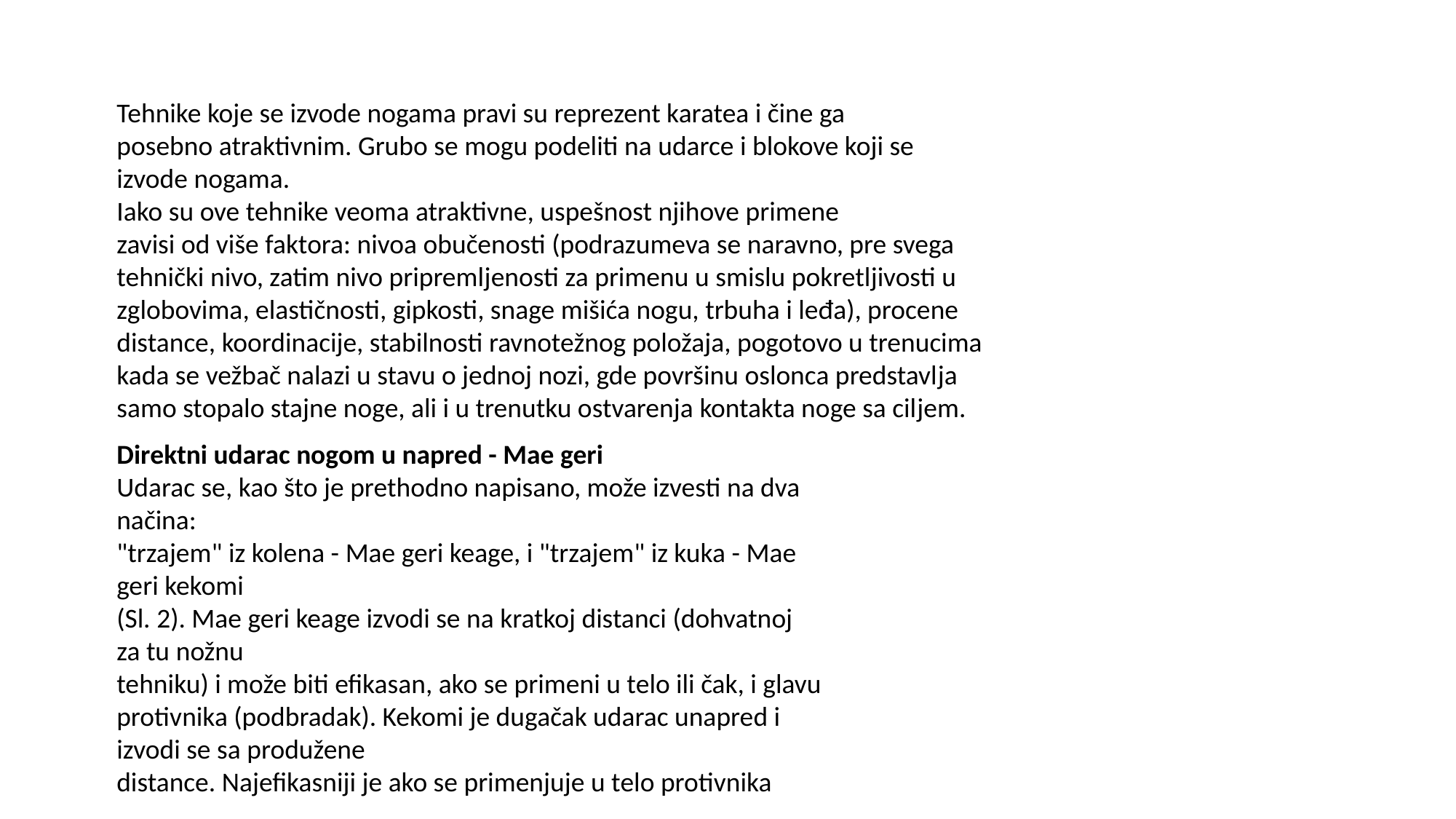

Tehnike koje se izvode nogama pravi su reprezent karatea i čine ga
posebno atraktivnim. Grubo se mogu podeliti na udarce i blokove koji se
izvode nogama.
Iako su ove tehnike veoma atraktivne, uspešnost njihove primene
zavisi od više faktora: nivoa obučenosti (podrazumeva se naravno, pre svega
tehnički nivo, zatim nivo pripremlјenosti za primenu u smislu pokretlјivosti u
zglobovima, elastičnosti, gipkosti, snage mišića nogu, trbuha i leđa), procene
distance, koordinacije, stabilnosti ravnotežnog položaja, pogotovo u trenucima
kada se vežbač nalazi u stavu o jednoj nozi, gde površinu oslonca predstavlјa
samo stopalo stajne noge, ali i u trenutku ostvarenja kontakta noge sa cilјem.
Direktni udarac nogom u napred - Mae geri
Udarac se, kao što je prethodno napisano, može izvesti na dva načina:
"trzajem" iz kolena - Mae geri keage, i "trzajem" iz kuka - Mae geri kekomi
(Sl. 2). Mae geri keage izvodi se na kratkoj distanci (dohvatnoj za tu nožnu
tehniku) i može biti efikasan, ako se primeni u telo ili čak, i glavu protivnika (podbradak). Kekomi je dugačak udarac unapred i izvodi se sa produžene
distance. Najefikasniji je ako se primenjuje u telo protivnika